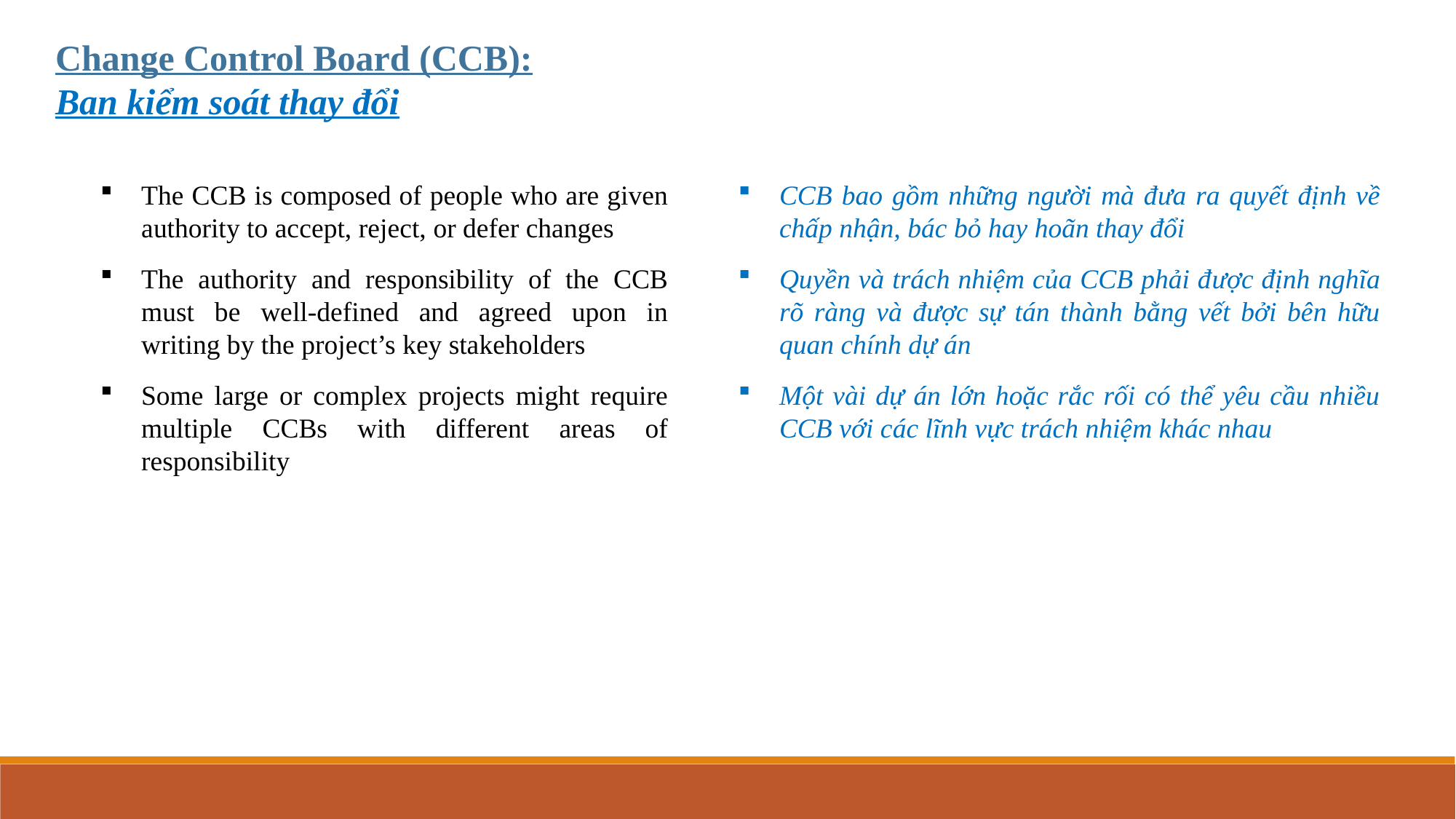

Change Control Board (CCB):
Ban kiểm soát thay đổi

The CCB is composed of people who are given authority to accept, reject, or defer changes
The authority and responsibility of the CCB must be well-defined and agreed upon in writing by the project’s key stakeholders
Some large or complex projects might require multiple CCBs with different areas of responsibility
CCB bao gồm những người mà đưa ra quyết định về chấp nhận, bác bỏ hay hoãn thay đổi
Quyền và trách nhiệm của CCB phải được định nghĩa rõ ràng và được sự tán thành bằng vết bởi bên hữu quan chính dự án
Một vài dự án lớn hoặc rắc rối có thể yêu cầu nhiều CCB với các lĩnh vực trách nhiệm khác nhau